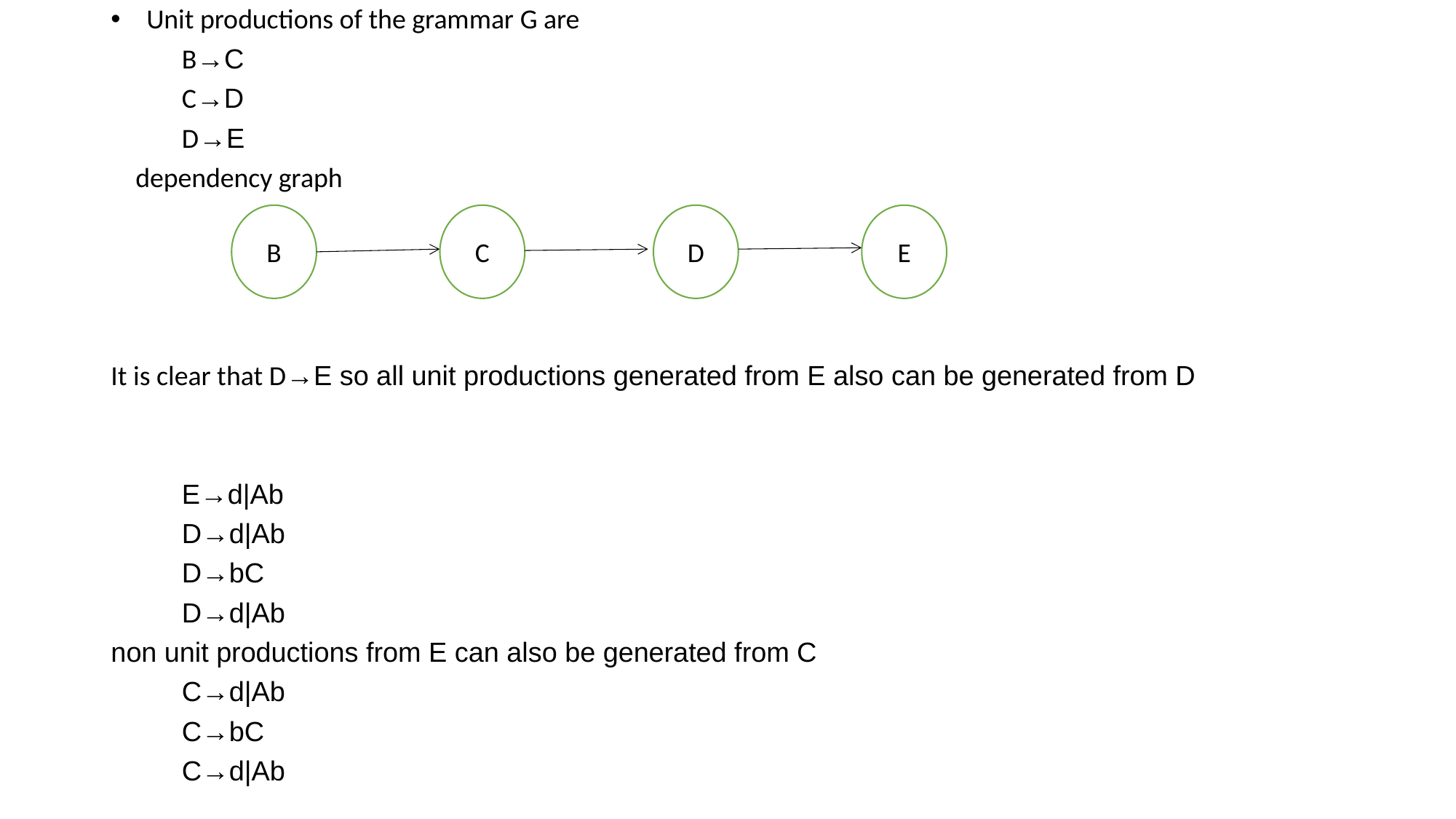

Unit productions of the grammar G are
	B→C
	C→D
	D→E
    dependency graph

It is clear that D→E so all unit productions generated from E also can be generated from D

	E→d|Ab
	D→d|Ab
	D→bC
	D→d|Ab
non unit productions from E can also be generated from C
	C→d|Ab
	C→bC
	C→d|Ab
B
C
D
E